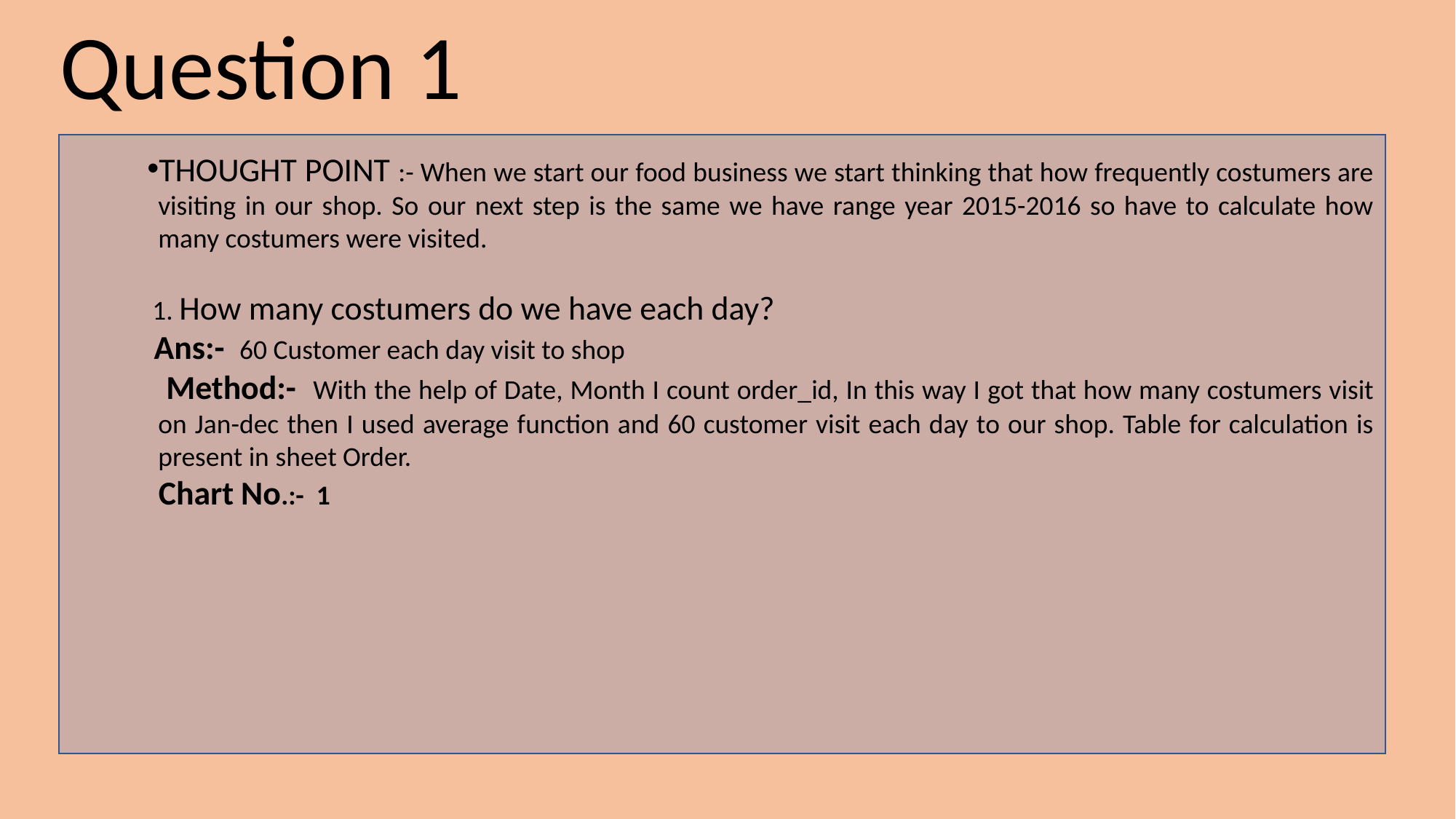

# Question 1

THOUGHT POINT :- When we start our food business we start thinking that how frequently costumers are visiting in our shop. So our next step is the same we have range year 2015-2016 so have to calculate how many costumers were visited.

             1. How many costumers do we have each day?
           Ans:-  60 Customer each day visit to shop
           Method:-  With the help of Date, Month I count order_id, In this way I got that how many costumers visit on Jan-dec then I used average function and 60 customer visit each day to our shop. Table for calculation is present in sheet Order.
              Chart No.:-  1